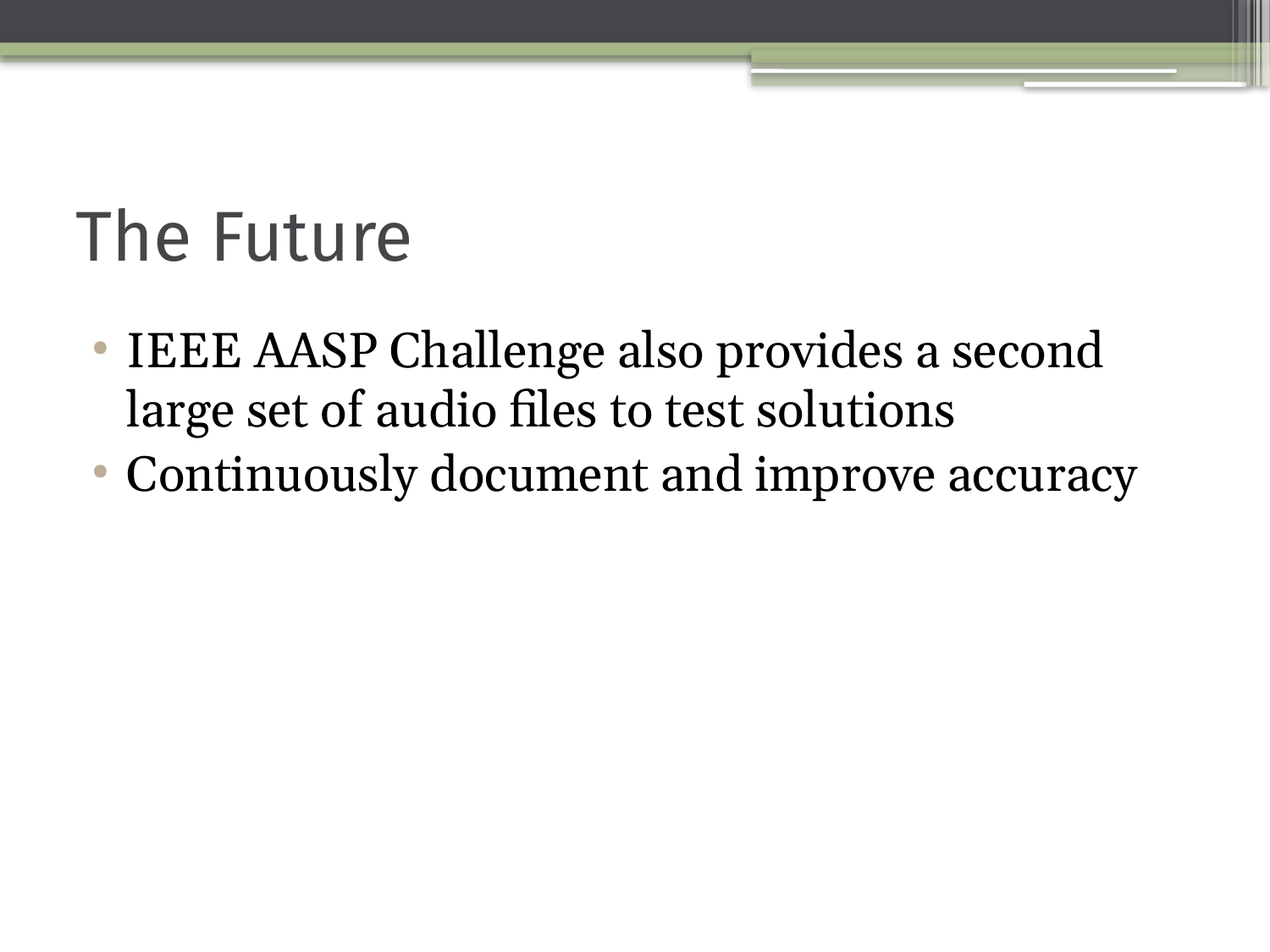

# The Future
IEEE AASP Challenge also provides a second large set of audio files to test solutions
Continuously document and improve accuracy